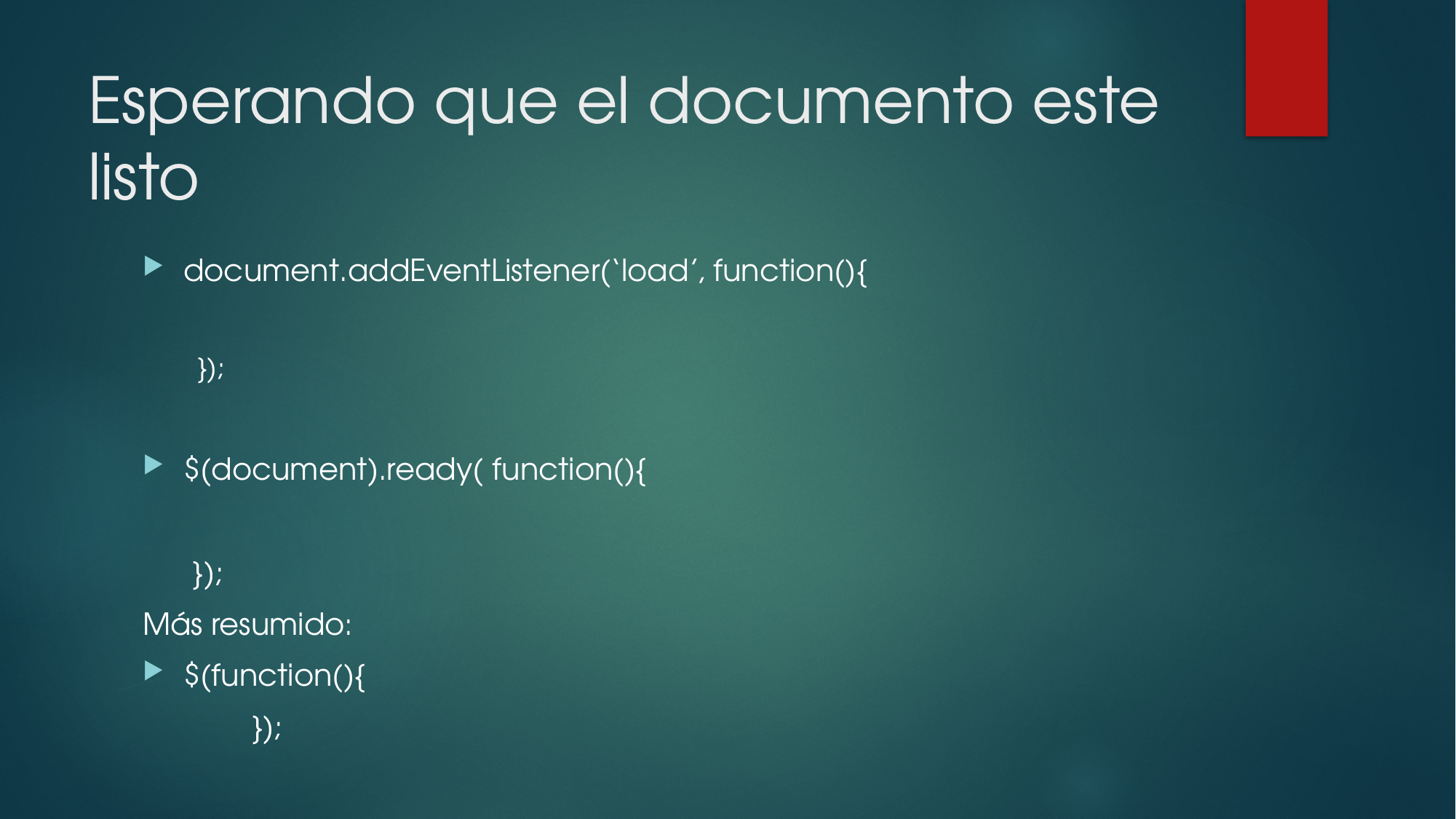

# Esperando que el documento este listo
document.addEventListener(‘load’, function(){

});

$(document).ready( function(){

      });
Más resumido:
$(function(){
	});